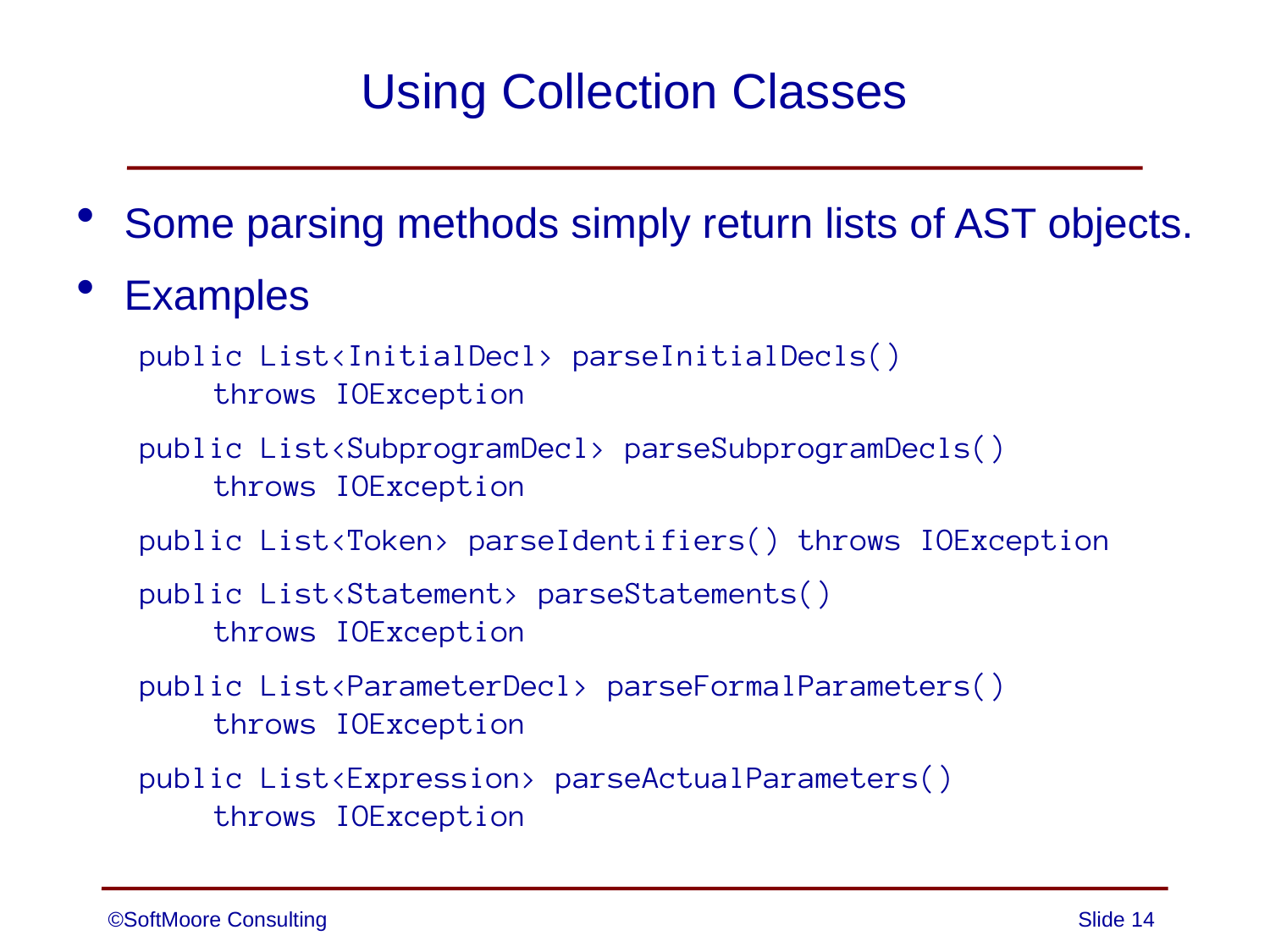

# Using Collection Classes
Some parsing methods simply return lists of AST objects.
Examples
public List<InitialDecl> parseInitialDecls()
  throws IOException
public List<SubprogramDecl> parseSubprogramDecls()
  throws IOException
public List<Token> parseIdentifiers() throws IOException
public List<Statement> parseStatements()
  throws IOException
public List<ParameterDecl> parseFormalParameters()
  throws IOException
public List<Expression> parseActualParameters()
  throws IOException
©SoftMoore Consulting
Slide 14